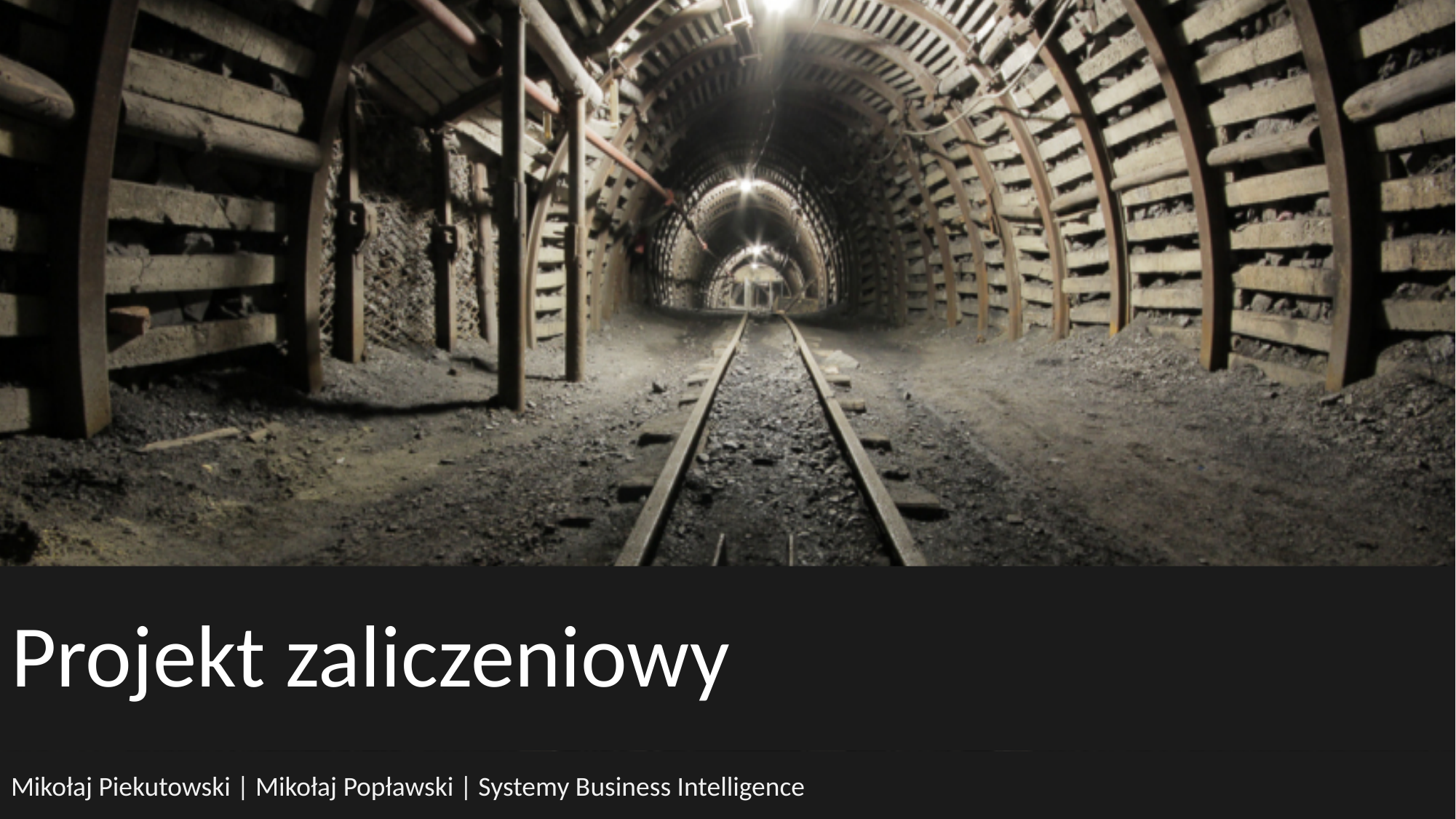

# Projekt zaliczeniowy
Mikołaj Piekutowski | Mikołaj Popławski | Systemy Business Intelligence